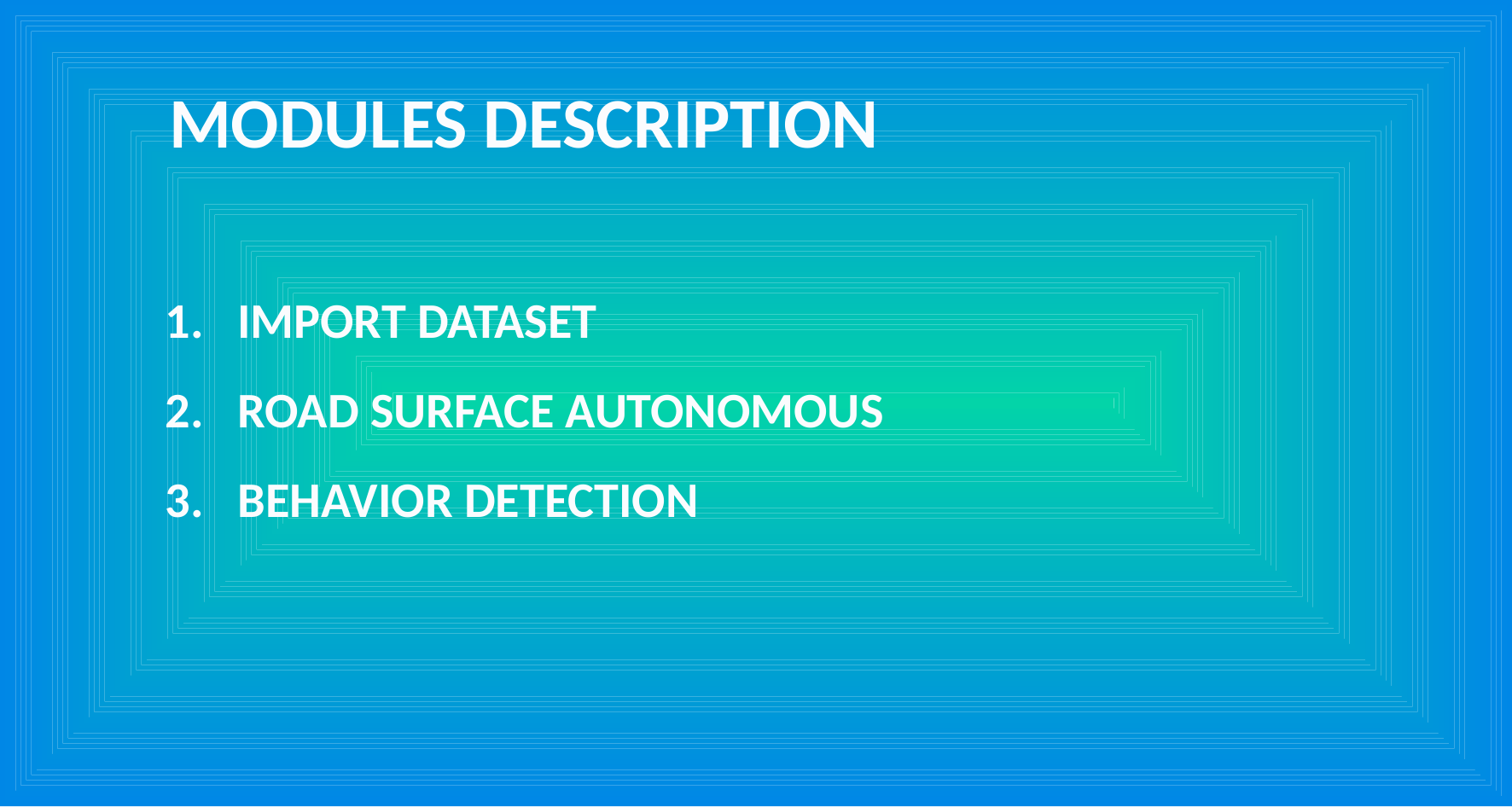

MODULES DESCRIPTION
IMPORT DATASET
ROAD SURFACE AUTONOMOUS
3.   BEHAVIOR DETECTION